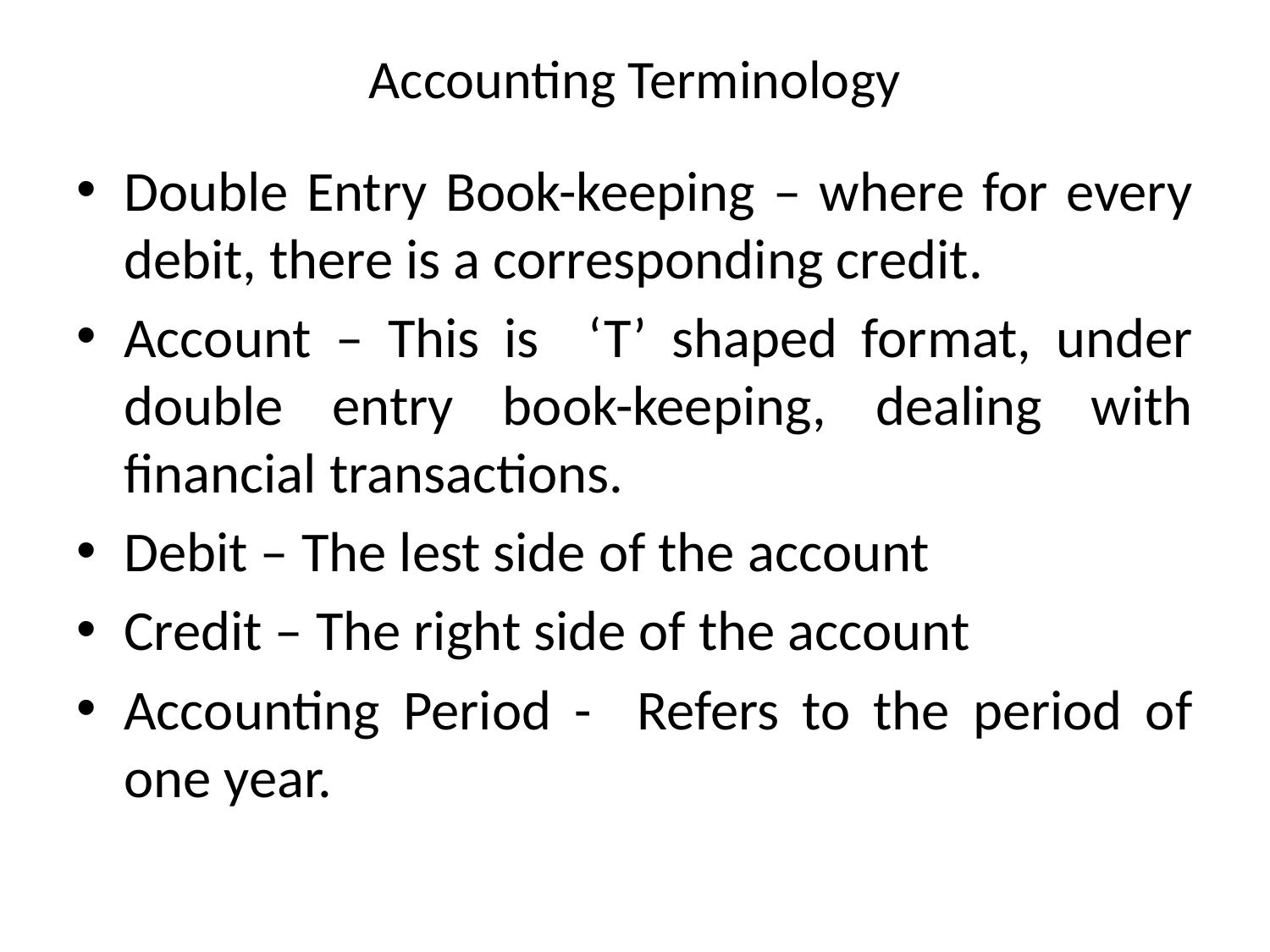

# Accounting Terminology
Double Entry Book-keeping – where for every debit, there is a corresponding credit.
Account – This is  ‘T’ shaped format, under double entry book-keeping, dealing with financial transactions.
Debit – The lest side of the account
Credit – The right side of the account
Accounting Period -  Refers to the period of one year.